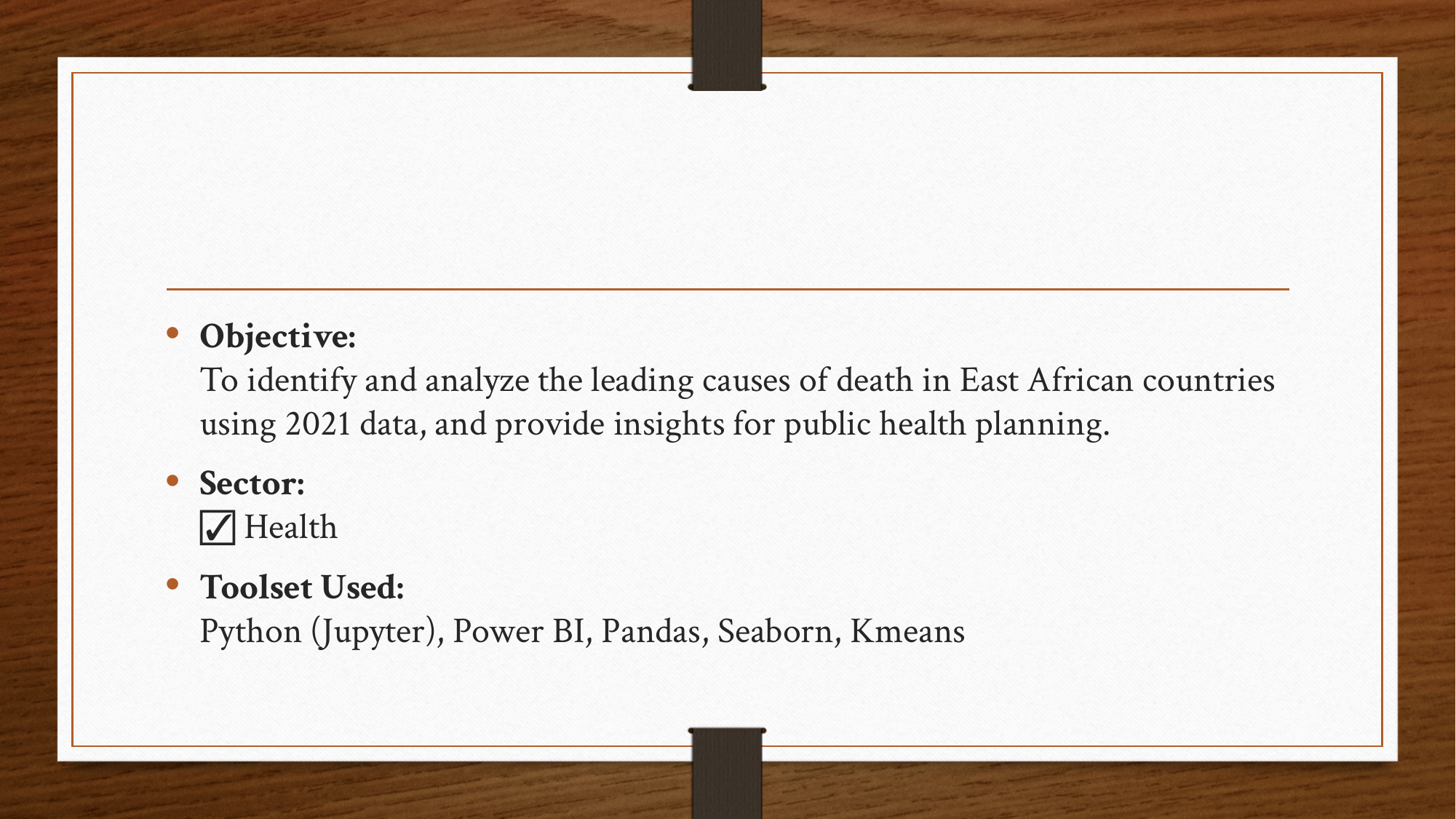

#
Objective:
To identify and analyze the leading causes of death in East African countries using 2021 data, and provide insights for public health planning.
Sector:
☑ Health
Toolset Used:
Python (Jupyter), Power BI, Pandas, Seaborn, Kmeans